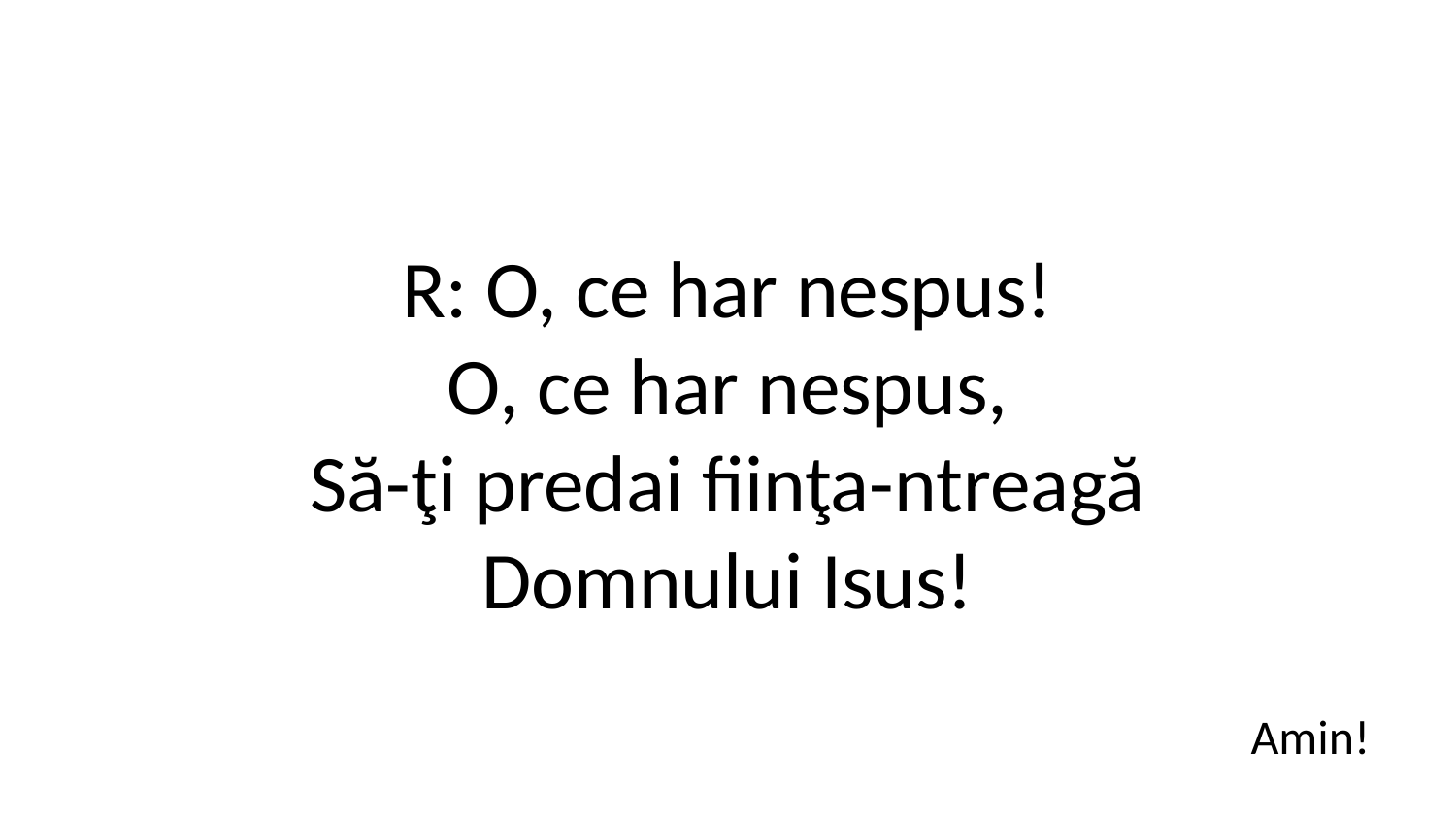

R: O, ce har nespus!
O, ce har nespus,
Să-ţi predai fiinţa-ntreagă
Domnului Isus!

Amin!